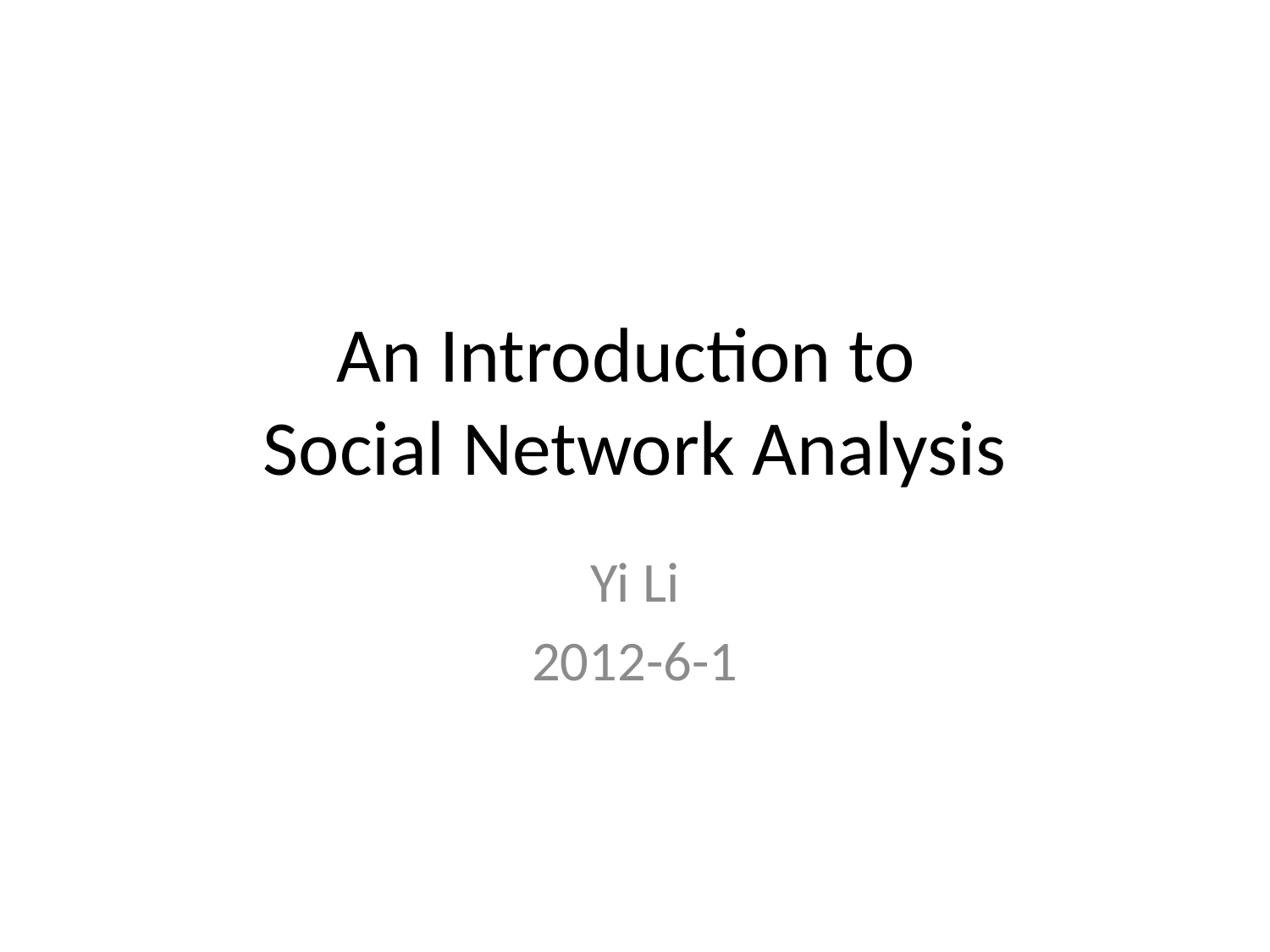

# An Introduction to Social Network Analysis
Yi Li
2012-6-1